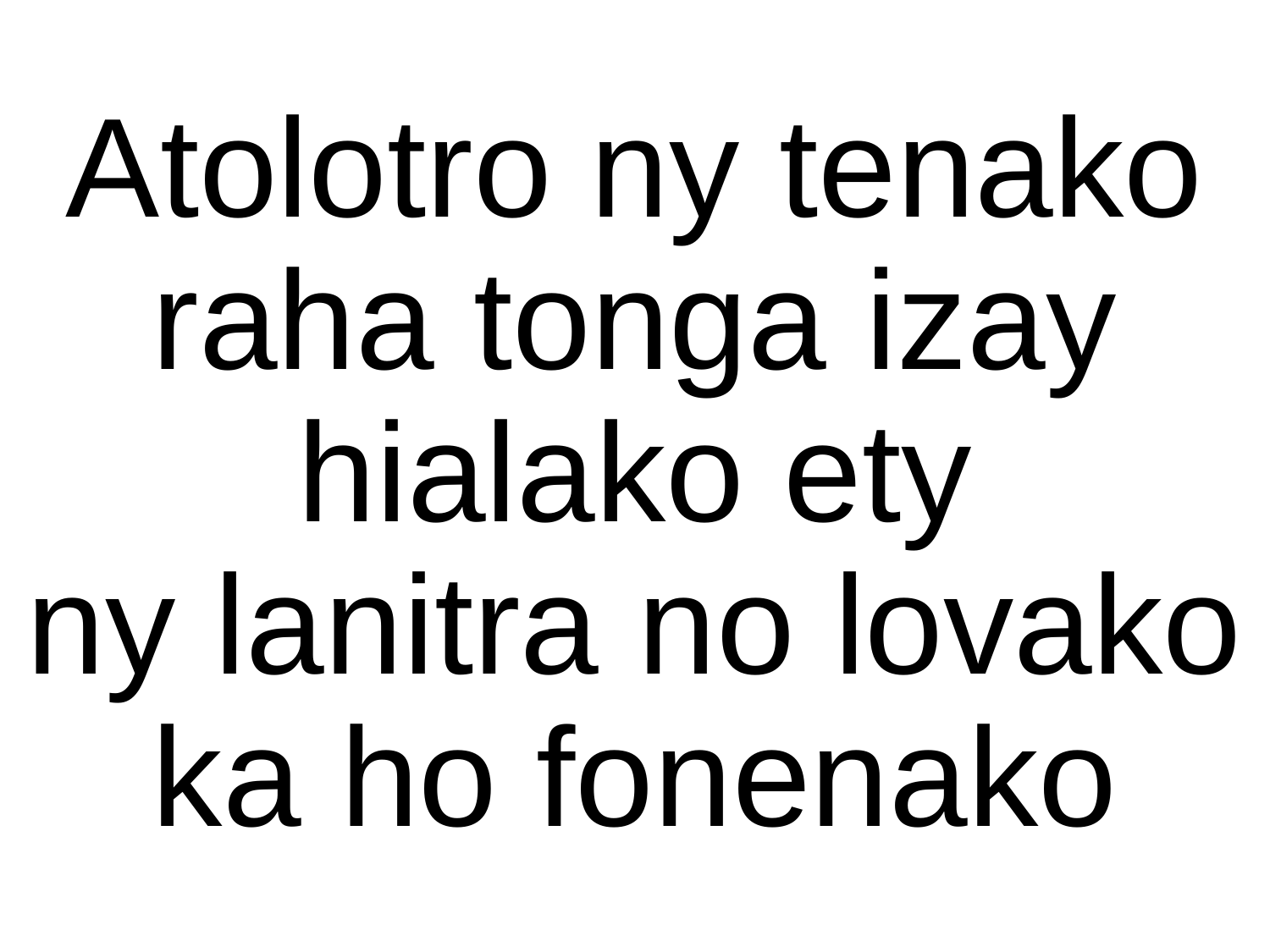

# Atolotro ny tenako raha tonga izay hialako ety ny lanitra no lovako ka ho fonenako